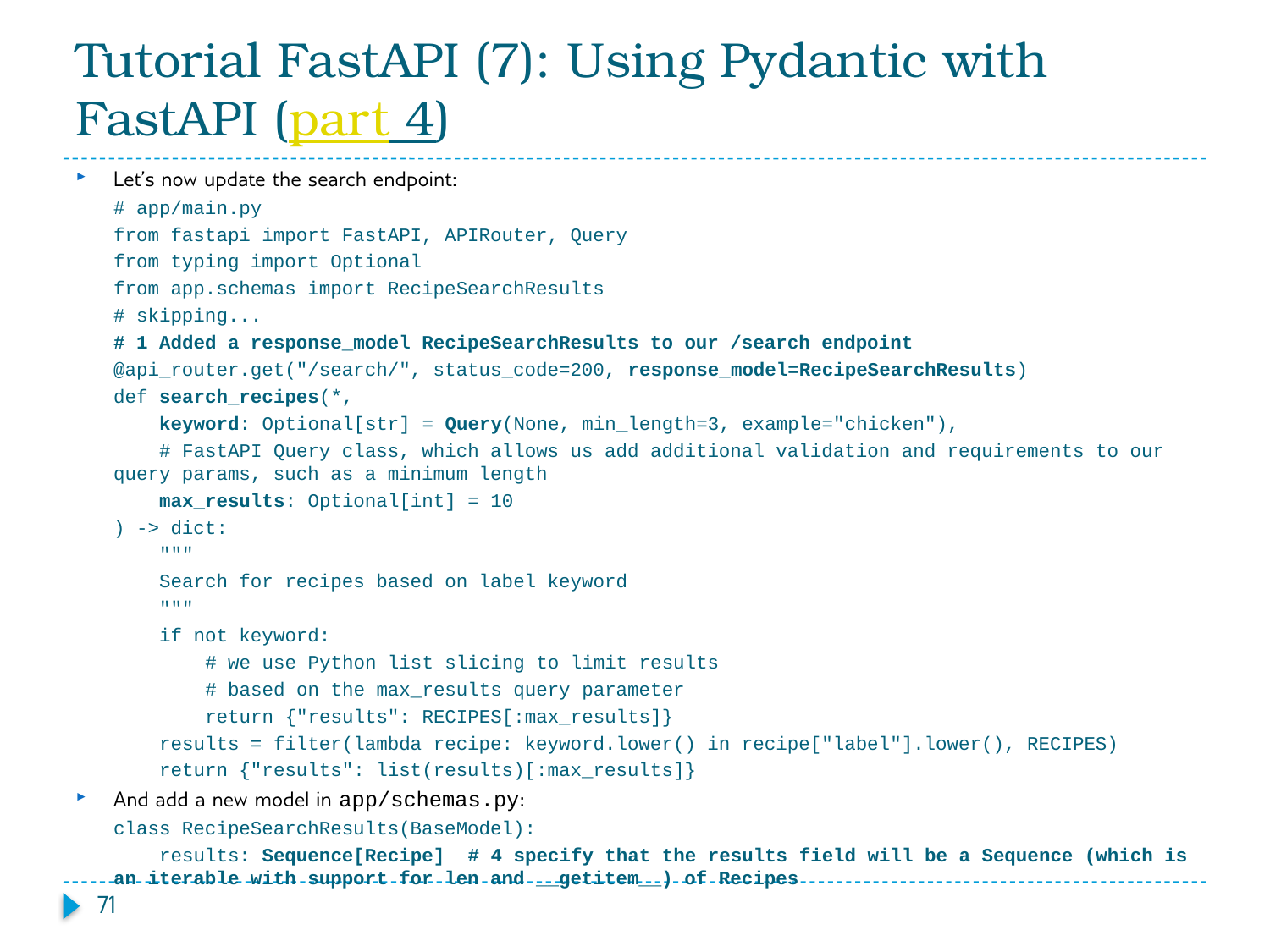

# Tutorial FastAPI (7): Using Pydantic with FastAPI (part 4)
Let’s now update the search endpoint:
# app/main.py
from fastapi import FastAPI, APIRouter, Query
from typing import Optional
from app.schemas import RecipeSearchResults
# skipping...
# 1 Added a response_model RecipeSearchResults to our /search endpoint
@api_router.get("/search/", status_code=200, response_model=RecipeSearchResults)
def search_recipes(*,
    keyword: Optional[str] = Query(None, min_length=3, example="chicken"),
    # FastAPI Query class, which allows us add additional validation and requirements to our query params, such as a minimum length
    max_results: Optional[int] = 10
) -> dict:
    """
    Search for recipes based on label keyword
    """
    if not keyword:
        # we use Python list slicing to limit results
        # based on the max_results query parameter
        return {"results": RECIPES[:max_results]}
    results = filter(lambda recipe: keyword.lower() in recipe["label"].lower(), RECIPES)
    return {"results": list(results)[:max_results]}
And add a new model in app/schemas.py:
class RecipeSearchResults(BaseModel):
    results: Sequence[Recipe]  # 4 specify that the results field will be a Sequence (which is an iterable with support for len and __getitem__) of Recipes
71